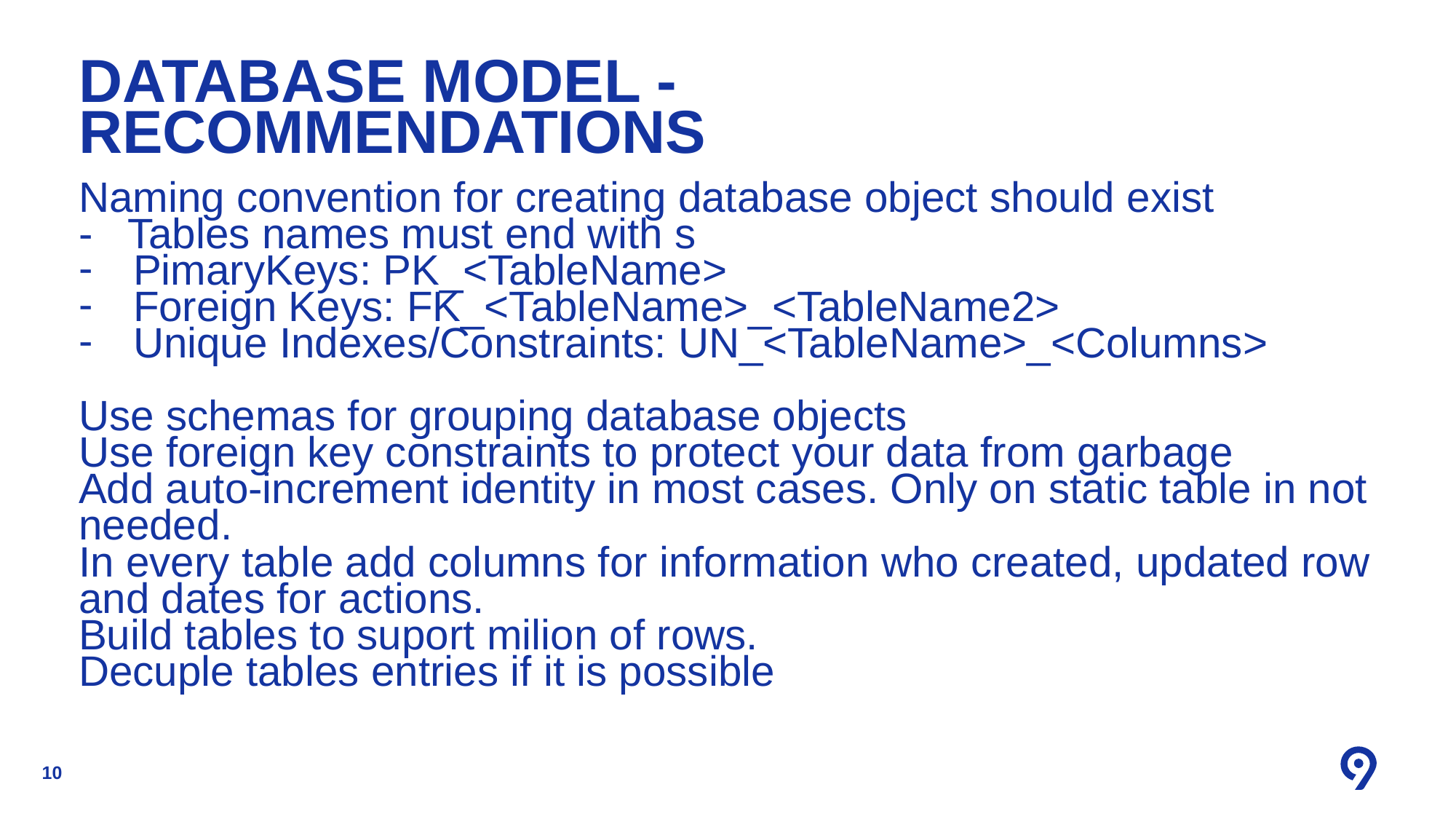

# Database model - recommendations
Naming convention for creating database object should exist
-   Tables names must end with s
PimaryKeys: PK_<TableName>
Foreign Keys: FK_<TableName>_<TableName2>
Unique Indexes/Constraints: UN_<TableName>_<Columns>

Use schemas for grouping database objects
Use foreign key constraints to protect your data from garbage
Add auto-increment identity in most cases. Only on static table in not needed.
In every table add columns for information who created, updated row and dates for actions.
Build tables to suport milion of rows.
Decuple tables entries if it is possible
10